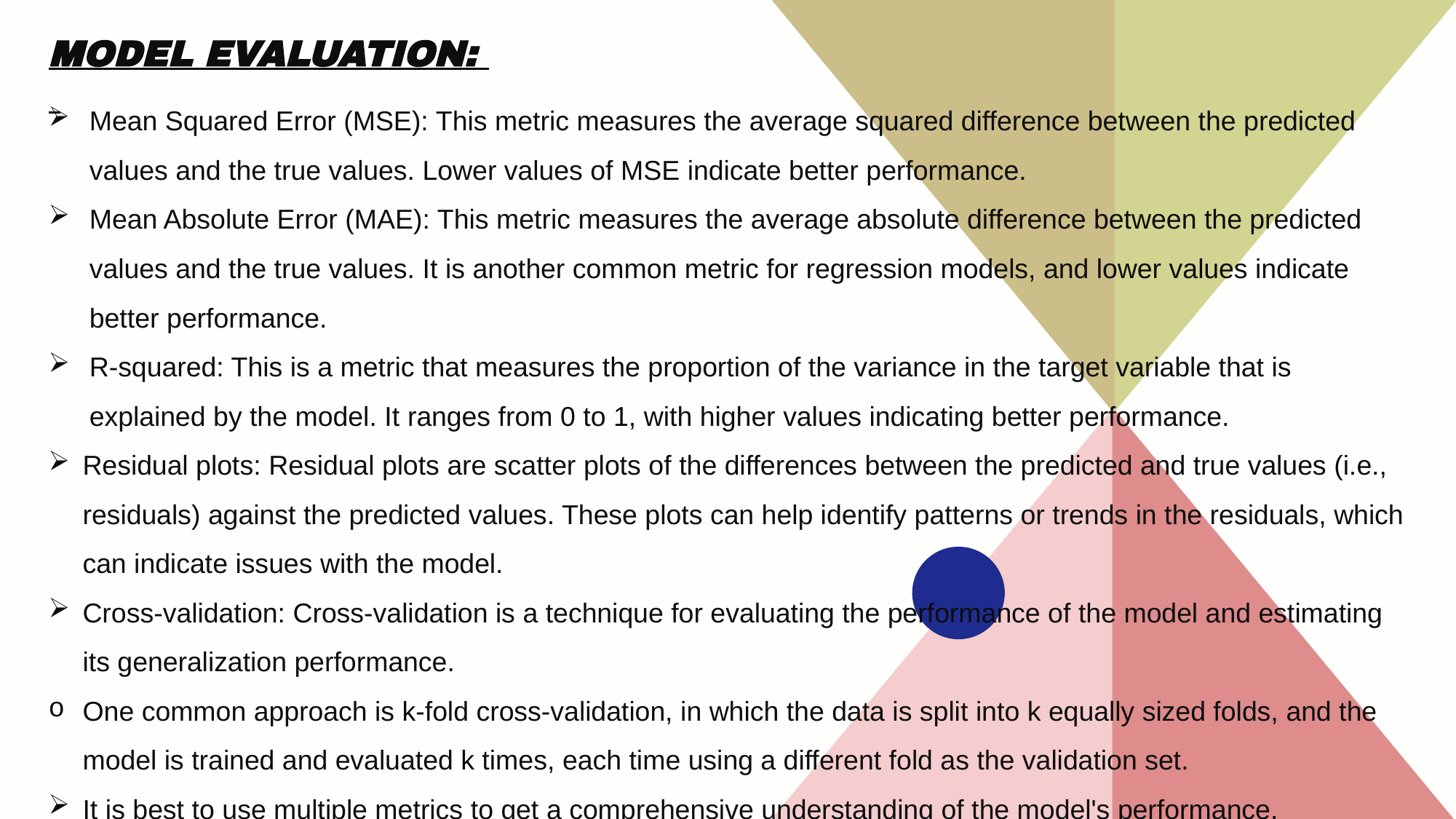

# MODEL EVALUATION:
Mean Squared Error (MSE): This metric measures the average squared difference between the predicted values and the true values. Lower values of MSE indicate better performance.
Mean Absolute Error (MAE): This metric measures the average absolute difference between the predicted values and the true values. It is another common metric for regression models, and lower values indicate better performance.
R-squared: This is a metric that measures the proportion of the variance in the target variable that is explained by the model. It ranges from 0 to 1, with higher values indicating better performance.
Residual plots: Residual plots are scatter plots of the differences between the predicted and true values (i.e., residuals) against the predicted values. These plots can help identify patterns or trends in the residuals, which can indicate issues with the model.
Cross-validation: Cross-validation is a technique for evaluating the performance of the model and estimating its generalization performance.
One common approach is k-fold cross-validation, in which the data is split into k equally sized folds, and the model is trained and evaluated k times, each time using a different fold as the validation set.
It is best to use multiple metrics to get a comprehensive understanding of the model's performance.